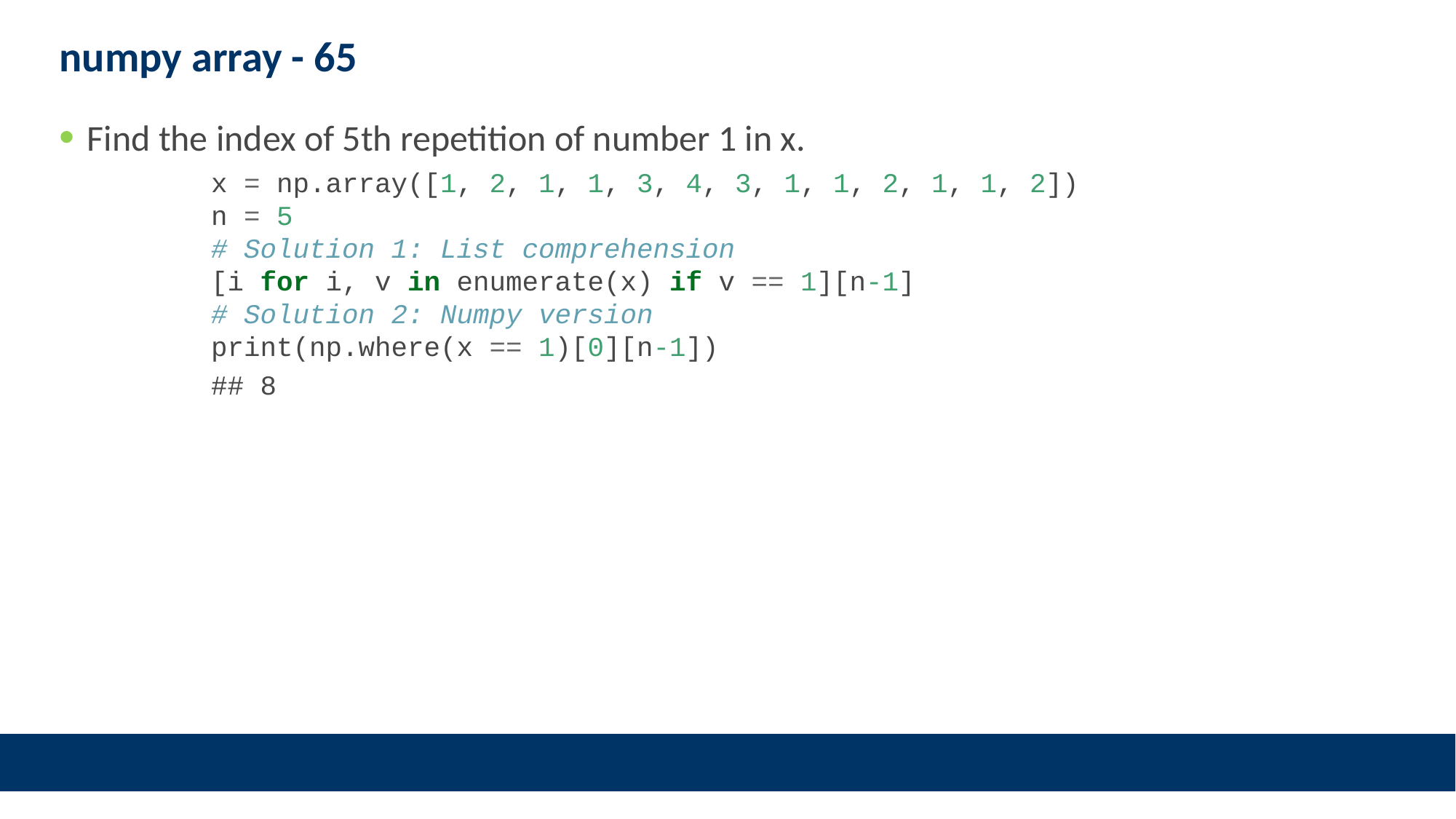

# numpy array - 65
Find the index of 5th repetition of number 1 in x.
x = np.array([1, 2, 1, 1, 3, 4, 3, 1, 1, 2, 1, 1, 2])
n = 5
# Solution 1: List comprehension
[i for i, v in enumerate(x) if v == 1][n-1]
# Solution 2: Numpy version
print(np.where(x == 1)[0][n-1])
## 8